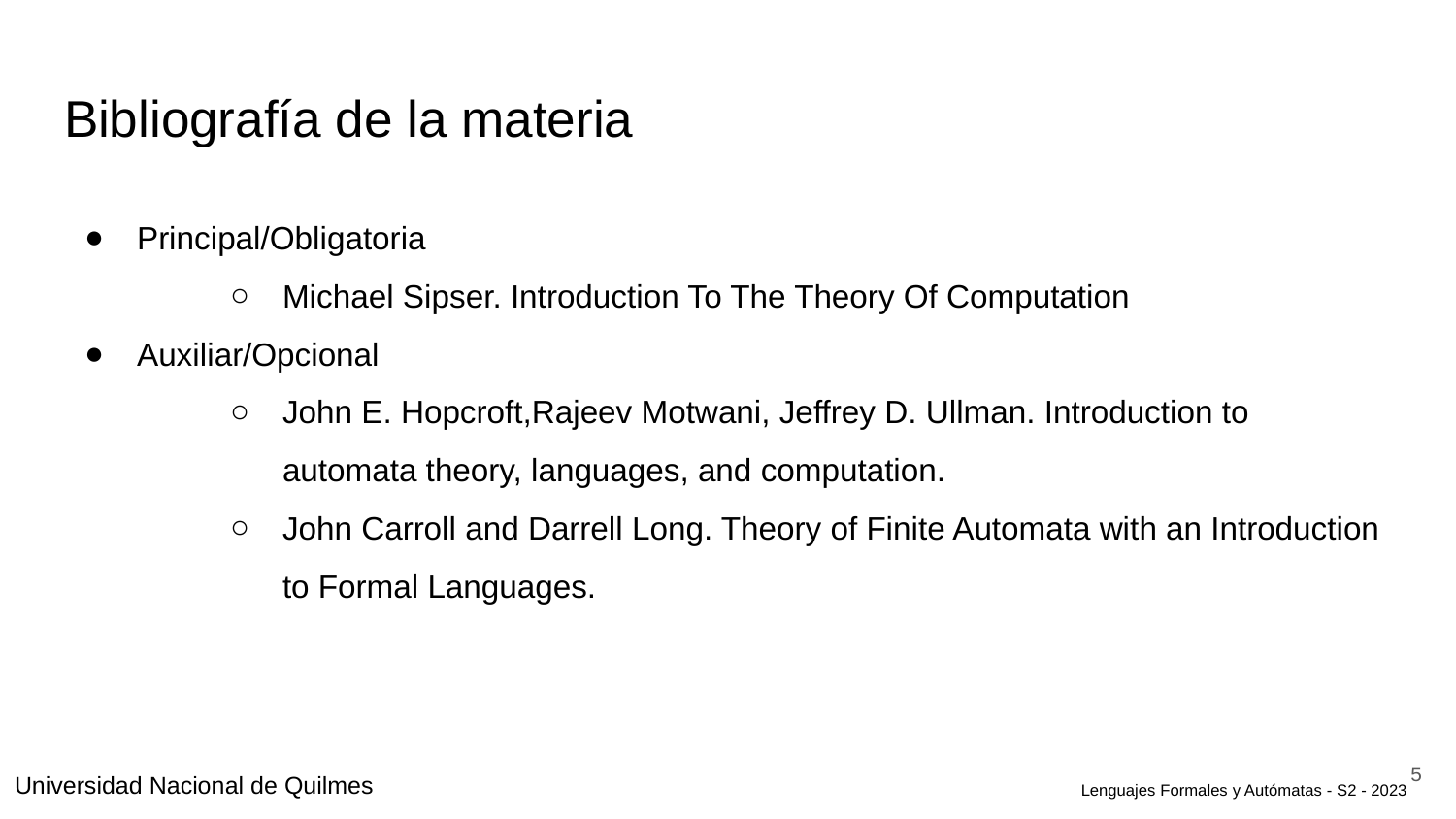

# Bibliografía de la materia
Principal/Obligatoria
Michael Sipser. Introduction To The Theory Of Computation
Auxiliar/Opcional
John E. Hopcroft,Rajeev Motwani, Jeffrey D. Ullman. Introduction to automata theory, languages, and computation.
John Carroll and Darrell Long. Theory of Finite Automata with an Introduction to Formal Languages.
5
Universidad Nacional de Quilmes
Lenguajes Formales y Autómatas - S2 - 2023